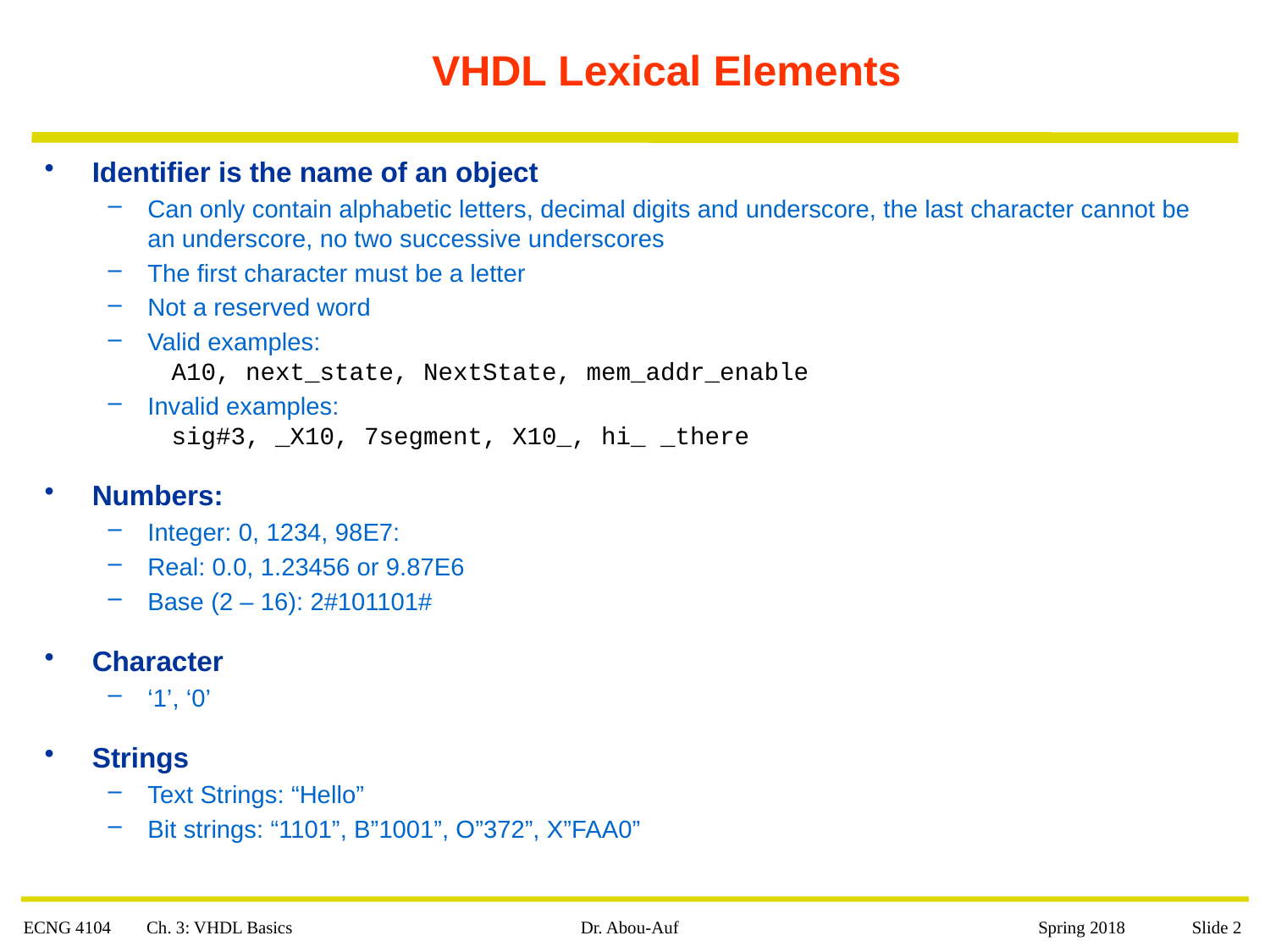

# VHDL Lexical Elements
Identifier is the name of an object
Can only contain alphabetic letters, decimal digits and underscore, the last character cannot be an underscore, no two successive underscores
The first character must be a letter
Not a reserved word
Valid examples:
A10, next_state, NextState, mem_addr_enable
Invalid examples:
sig#3, _X10, 7segment, X10_, hi_ _there
Numbers:
Integer: 0, 1234, 98E7:
Real: 0.0, 1.23456 or 9.87E6
Base (2 – 16): 2#101101#
Character
‘1’, ‘0’
Strings
Text Strings: “Hello”
Bit strings: “1101”, B”1001”, O”372”, X”FAA0”
ECNG 4104        Ch. 3: VHDL Basics
Dr. Abou-Auf
 Spring 2018               Slide 2